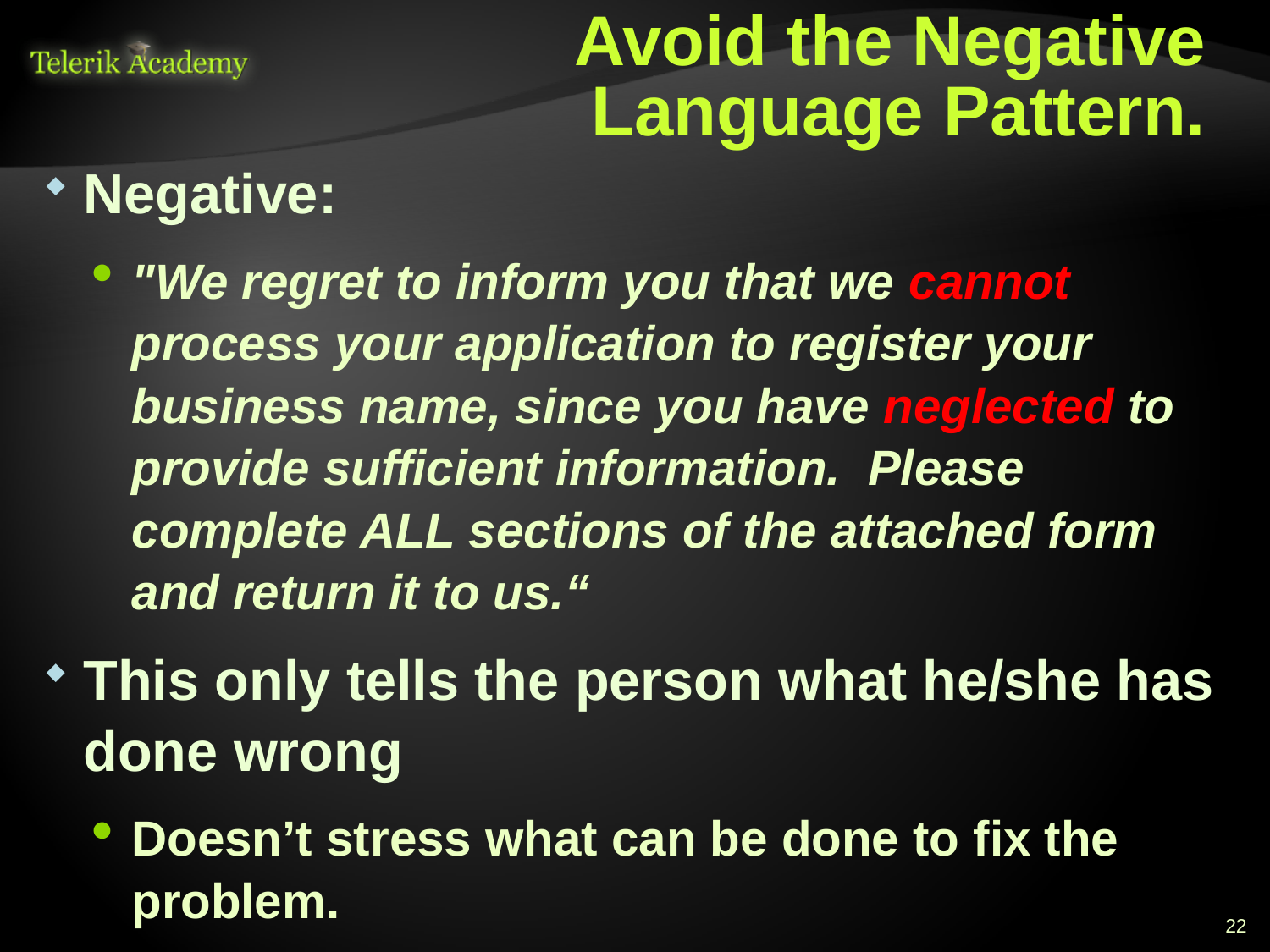

# Avoid the Negative Language Pattern.
Negative:
"We regret to inform you that we cannot process your application to register your business name, since you have neglected to provide sufficient information.  Please complete ALL sections of the attached form and return it to us.“
This only tells the person what he/she has done wrong
Doesn’t stress what can be done to fix the problem.
The information is there, but sounds bureaucratic, cold and negative.

22